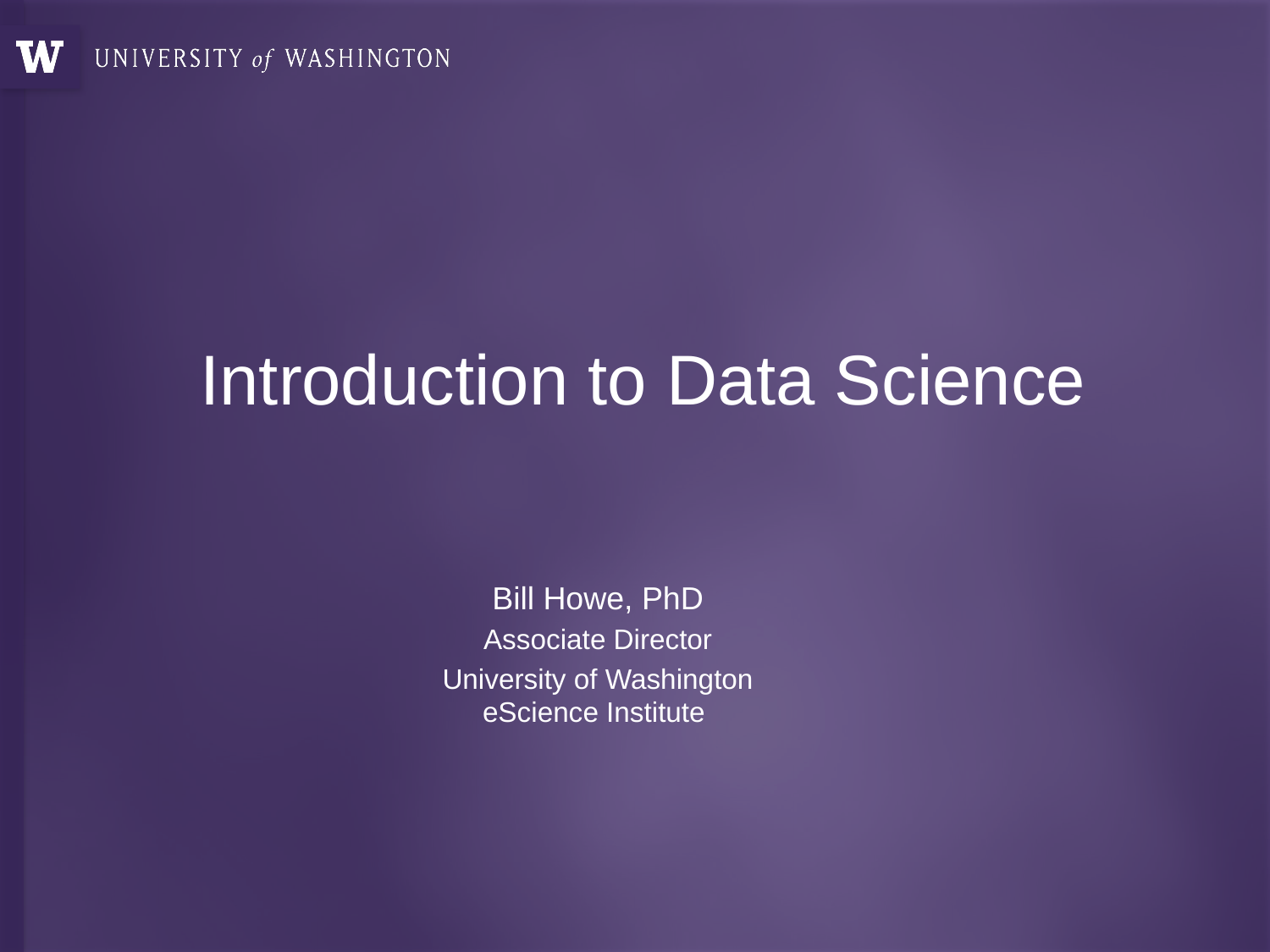

# Introduction to Data Science
Bill Howe, PhD
Associate Director
University of Washington eScience Institute